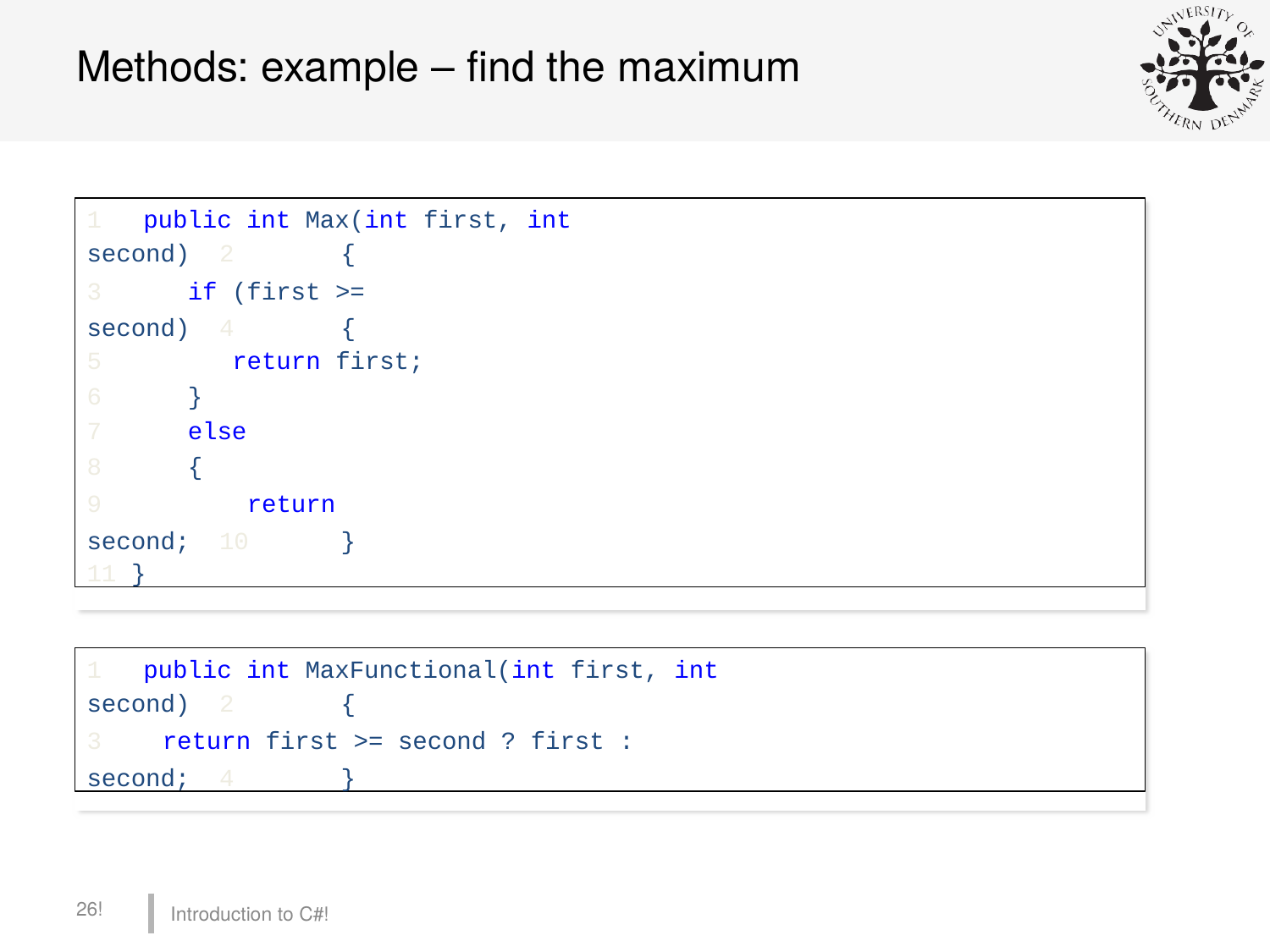

# Methods: example – find the maximum

1	public int Max(int first, int second)  2	{
3	if (first >= second)  4	{
5	return first;
6	}
7	else
8	{
9		return second;  10	}
11 }

1	public int MaxFunctional(int first, int second)  2	{
3		return first >= second ? first : second;  4	}
26!
Introduction to C#!